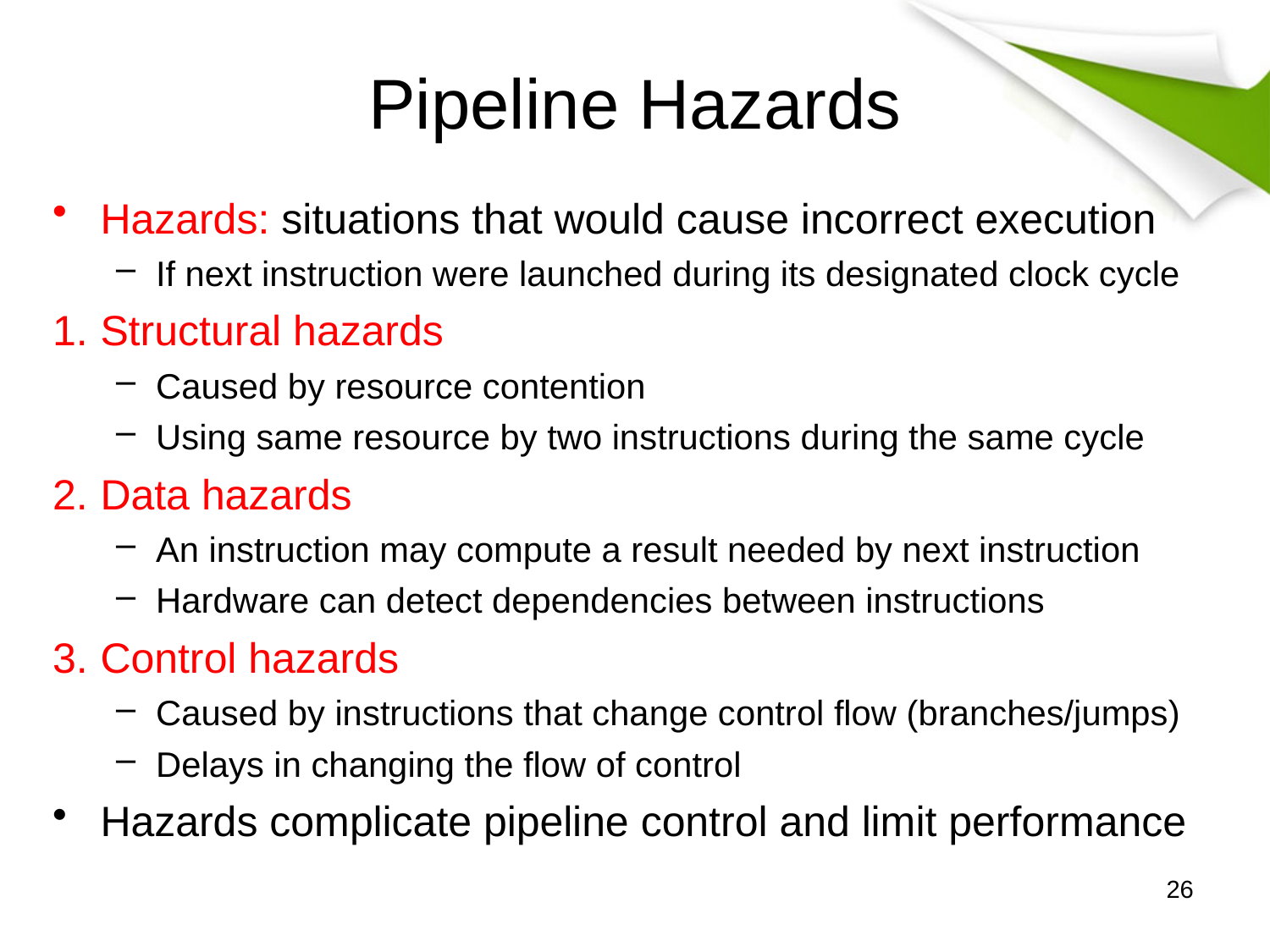

# Pipeline Hazards
Hazards: situations that would cause incorrect execution
If next instruction were launched during its designated clock cycle
Structural hazards
Caused by resource contention
Using same resource by two instructions during the same cycle
Data hazards
An instruction may compute a result needed by next instruction
Hardware can detect dependencies between instructions
Control hazards
Caused by instructions that change control flow (branches/jumps)
Delays in changing the flow of control
Hazards complicate pipeline control and limit performance
26